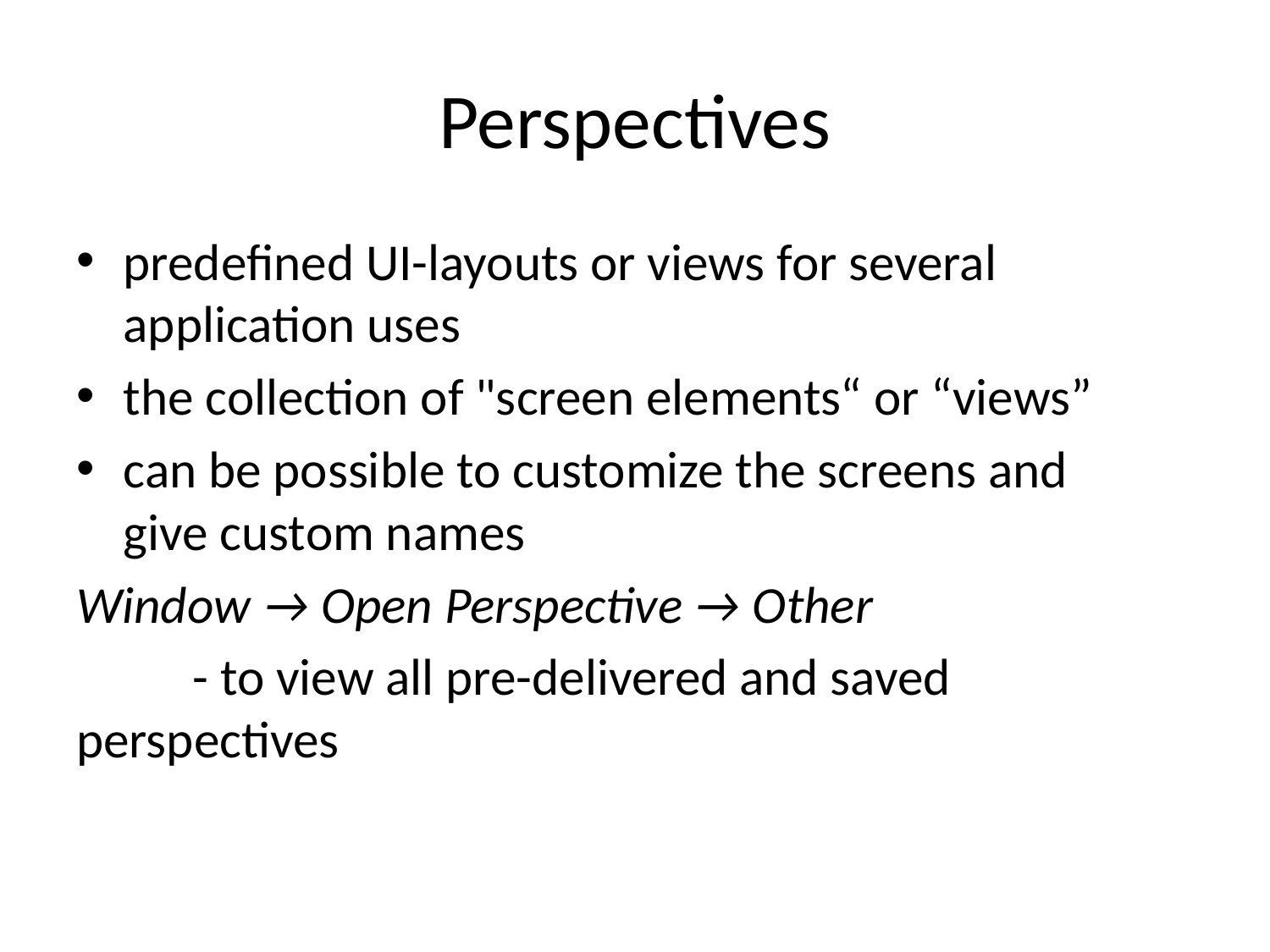

# Perspectives
predefined UI-layouts or views for several application uses
the collection of "screen elements“ or “views”
can be possible to customize the screens and give custom names
Window → Open Perspective → Other
	- to view all pre-delivered and saved 		   perspectives